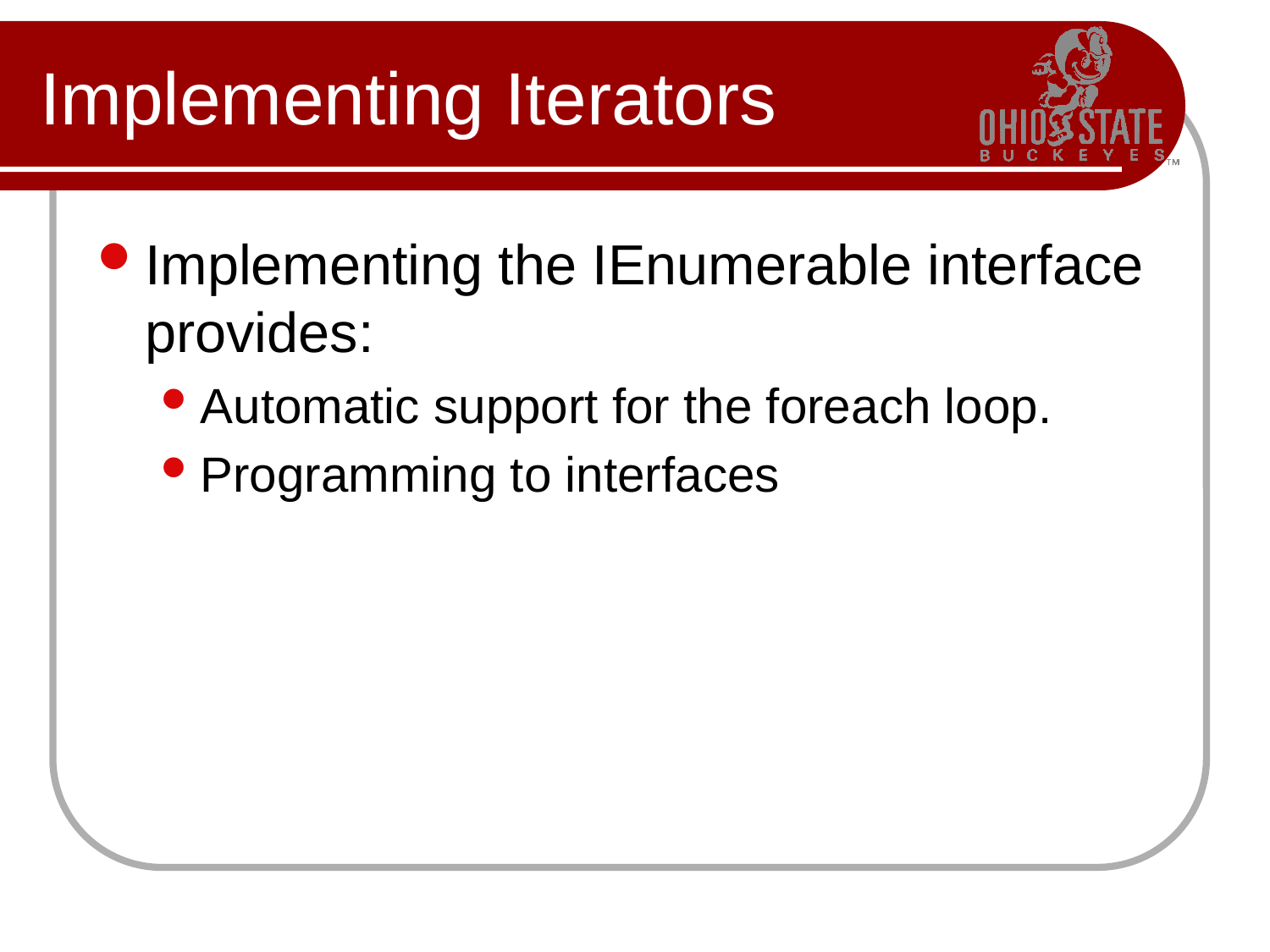

# Implementing Iterators
Implementing the IEnumerable interface provides:
Automatic support for the foreach loop.
Programming to interfaces